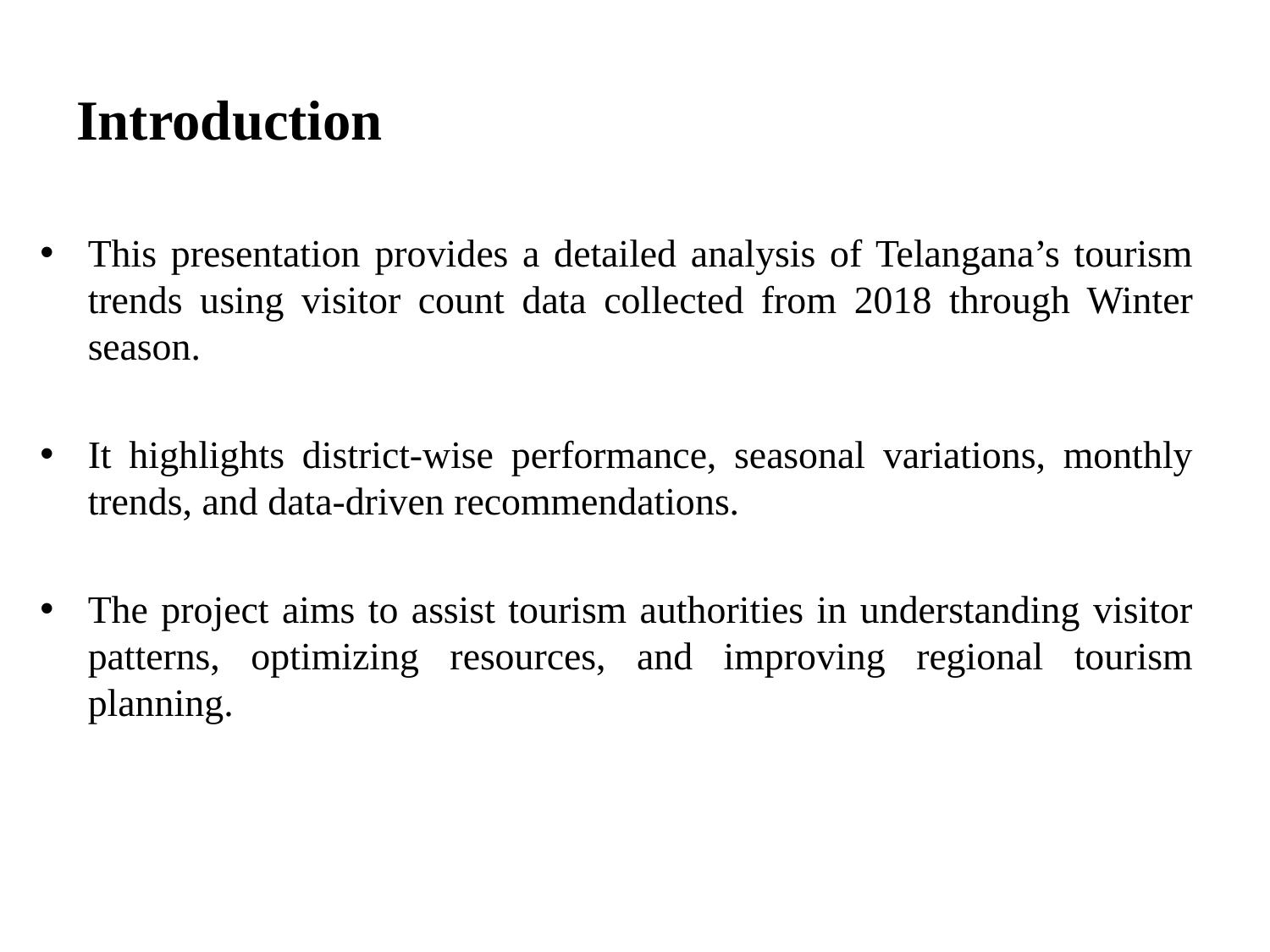

# Introduction
This presentation provides a detailed analysis of Telangana’s tourism trends using visitor count data collected from 2018 through Winter season.

It highlights district-wise performance, seasonal variations, monthly trends, and data-driven recommendations.

The project aims to assist tourism authorities in understanding visitor patterns, optimizing resources, and improving regional tourism planning.